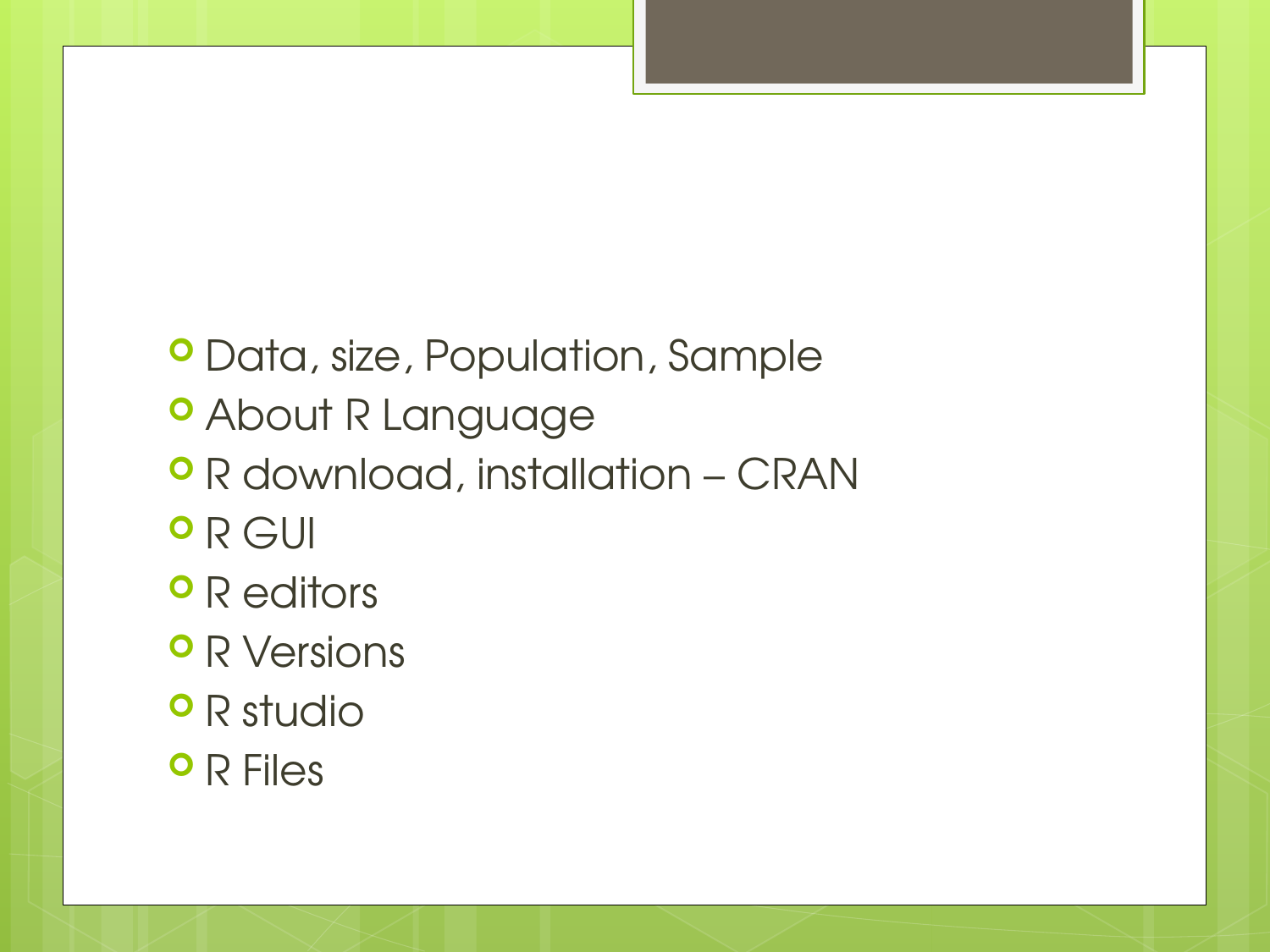

#
Data, size, Population, Sample
About R Language
R download, installation – CRAN
R GUI
R editors
R Versions
R studio
R Files